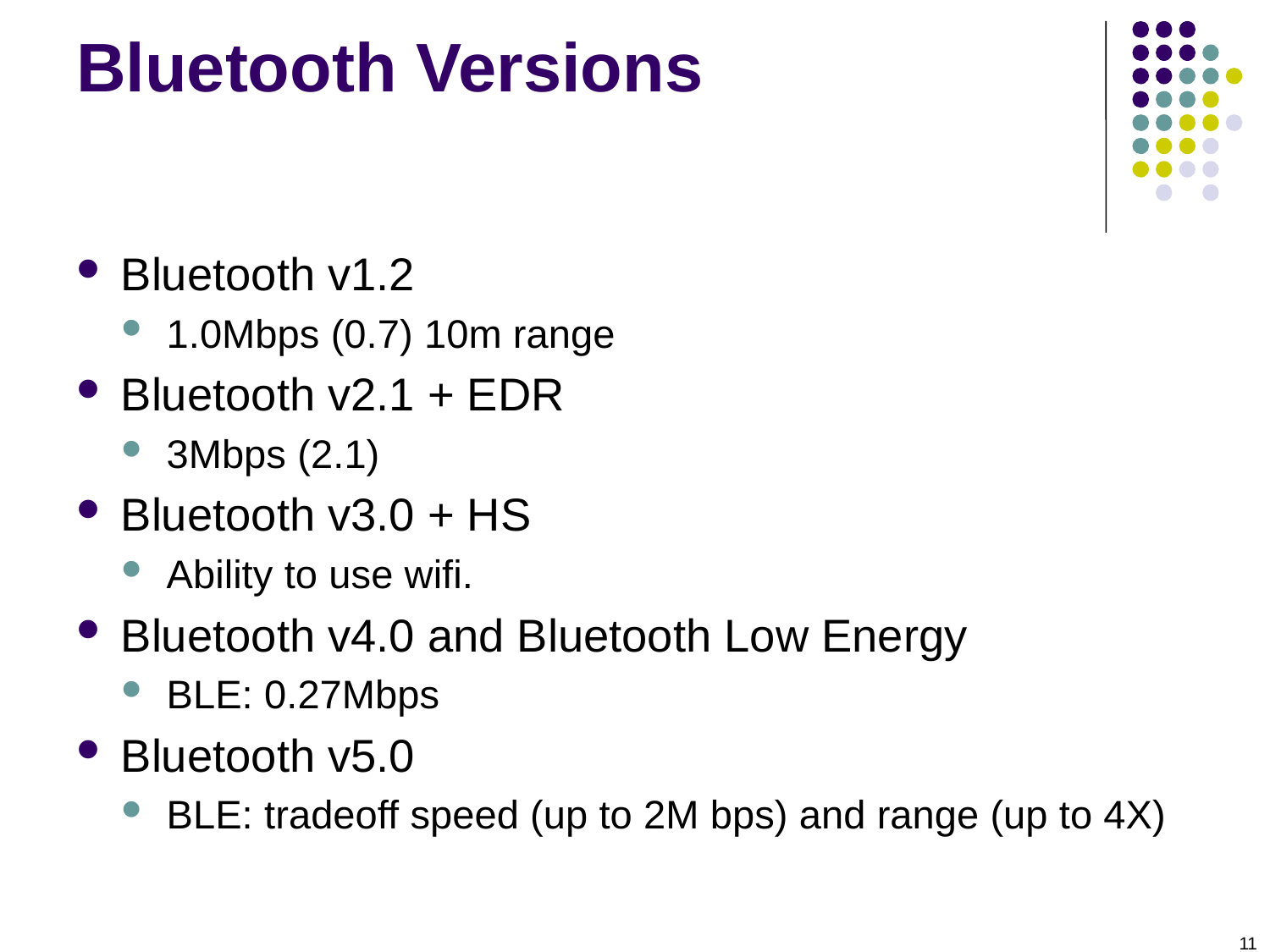

# Bluetooth Versions
Bluetooth v1.2
1.0Mbps (0.7) 10m range
Bluetooth v2.1 + EDR
3Mbps (2.1)
Bluetooth v3.0 + HS
Ability to use wifi.
Bluetooth v4.0 and Bluetooth Low Energy
BLE: 0.27Mbps
Bluetooth v5.0
BLE: tradeoff speed (up to 2M bps) and range (up to 4X)
11